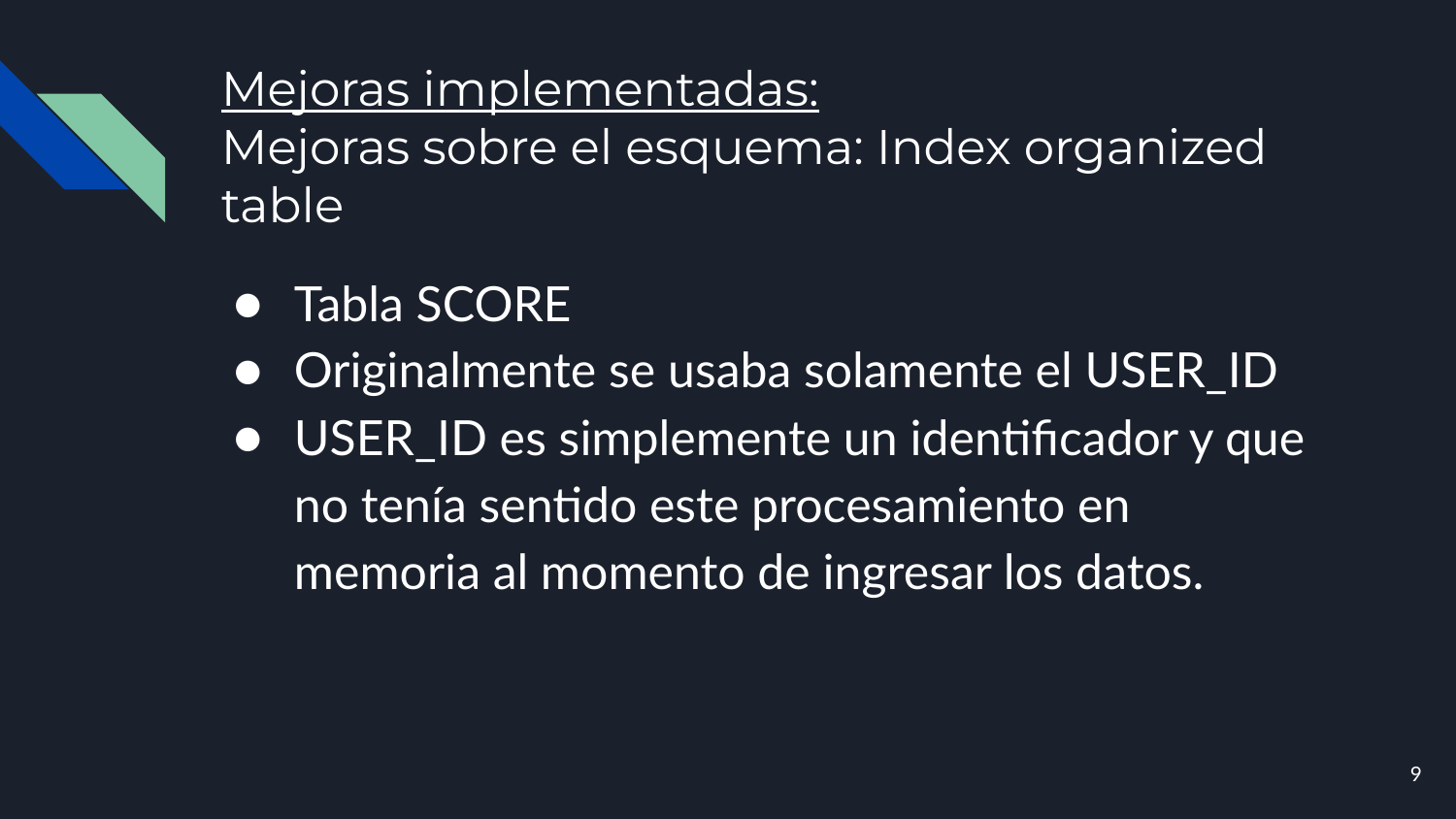

# Mejoras implementadas:
Mejoras sobre el esquema: Index organized table
Tabla SCORE
Originalmente se usaba solamente el USER_ID
USER_ID es simplemente un identificador y que no tenía sentido este procesamiento en memoria al momento de ingresar los datos.
9